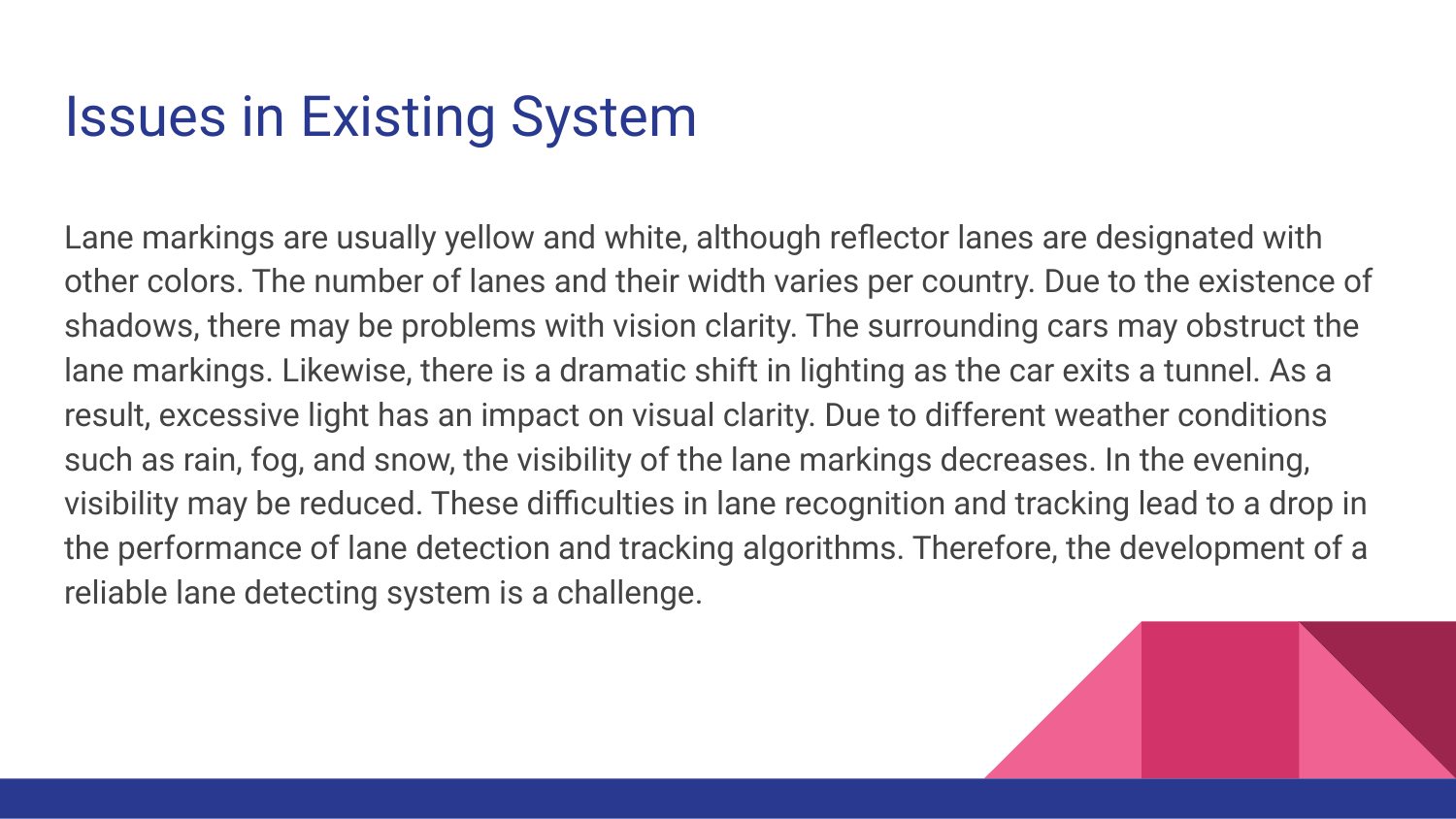

# Issues in Existing System
Lane markings are usually yellow and white, although reflector lanes are designated with other colors. The number of lanes and their width varies per country. Due to the existence of shadows, there may be problems with vision clarity. The surrounding cars may obstruct the lane markings. Likewise, there is a dramatic shift in lighting as the car exits a tunnel. As a result, excessive light has an impact on visual clarity. Due to different weather conditions such as rain, fog, and snow, the visibility of the lane markings decreases. In the evening, visibility may be reduced. These difficulties in lane recognition and tracking lead to a drop in the performance of lane detection and tracking algorithms. Therefore, the development of a reliable lane detecting system is a challenge.